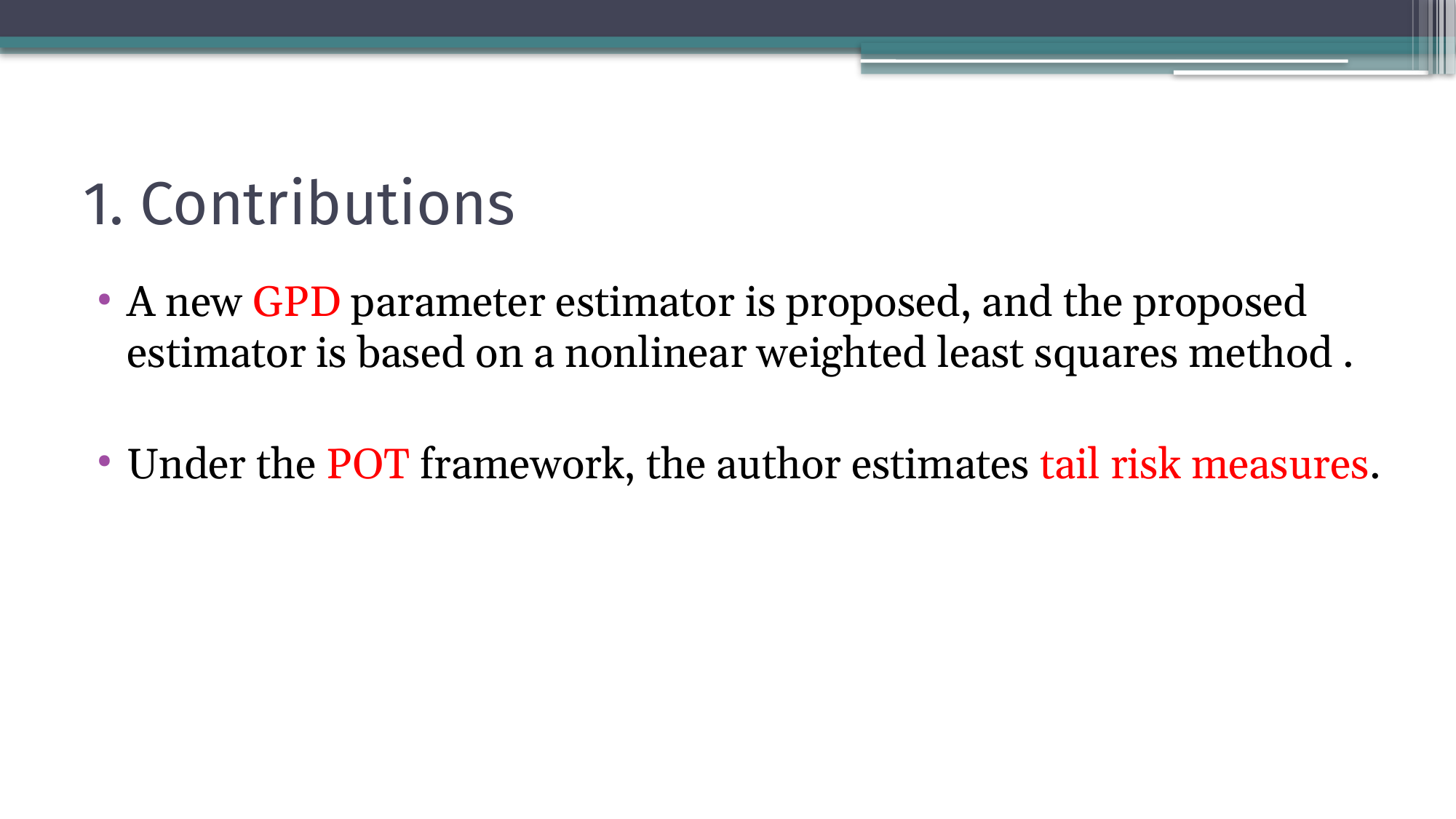

# 1. Contributions
A new GPD parameter estimator is proposed, and the proposed estimator is based on a nonlinear weighted least squares method .

Under the POT framework, the author estimates tail risk measures.